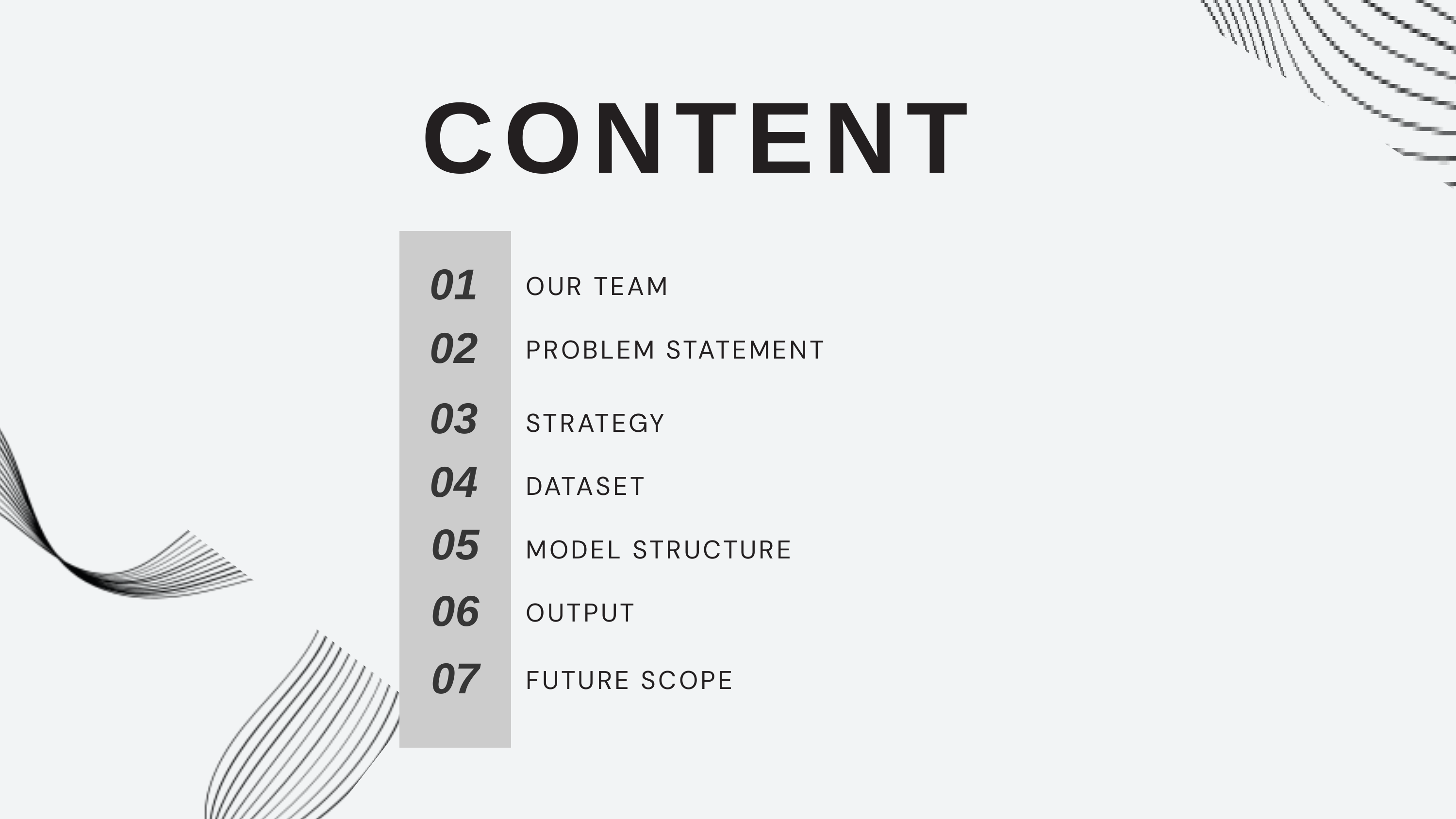

CONTENT

01
OUR TEAM
02
PROBLEM STATEMENT
03
STRATEGY

04
DATASET
05
MODEL STRUCTURE
06
OUTPUT
07
FUTURE SCOPE